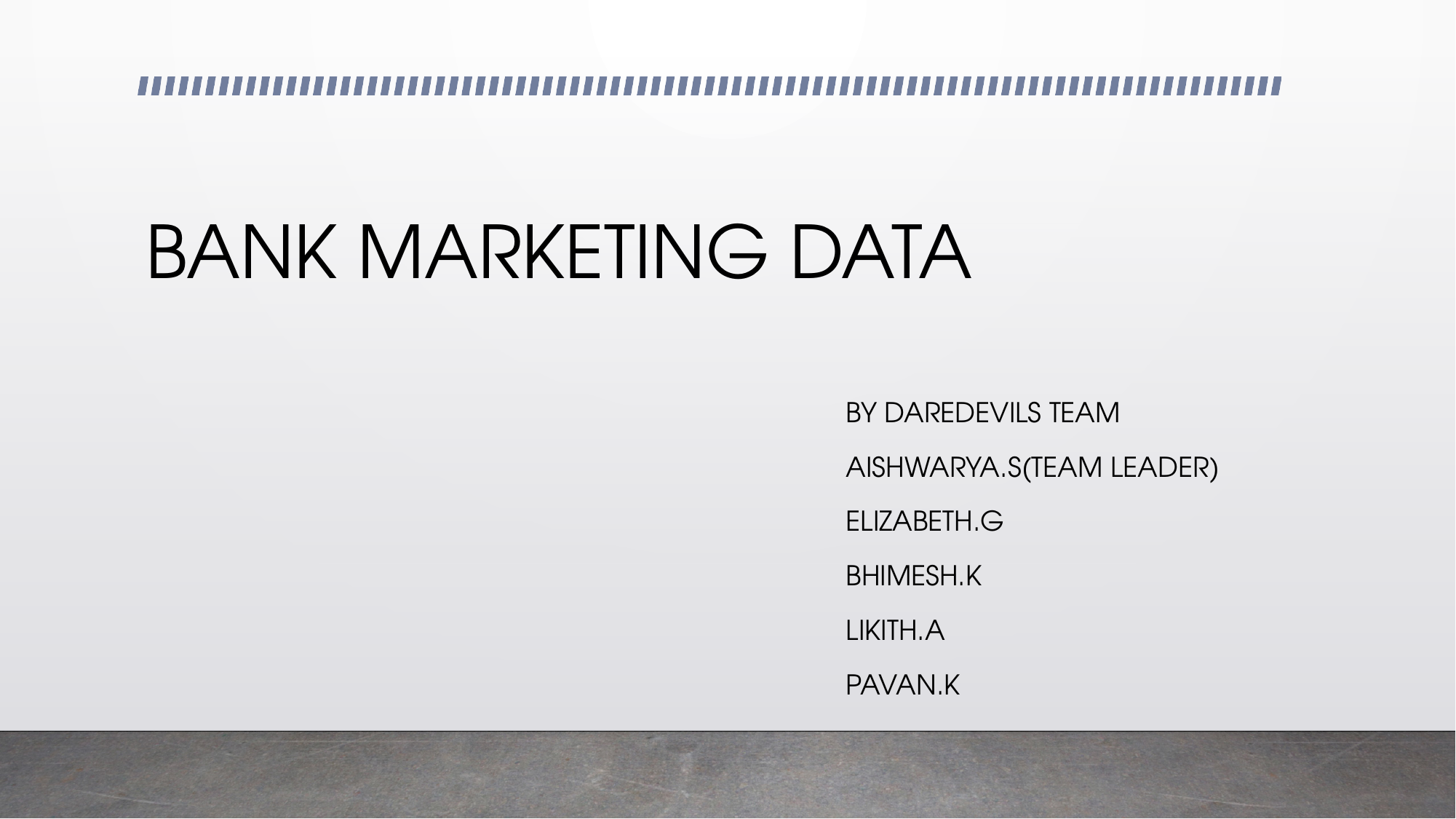

# BANK MARKETING DATA
BY DAREDEVILS TEAM
AISHWARYA.S(TEAM LEADER)
ELIZABETH.G
BHIMESH.K
LIKITH.A
PAVAN.K